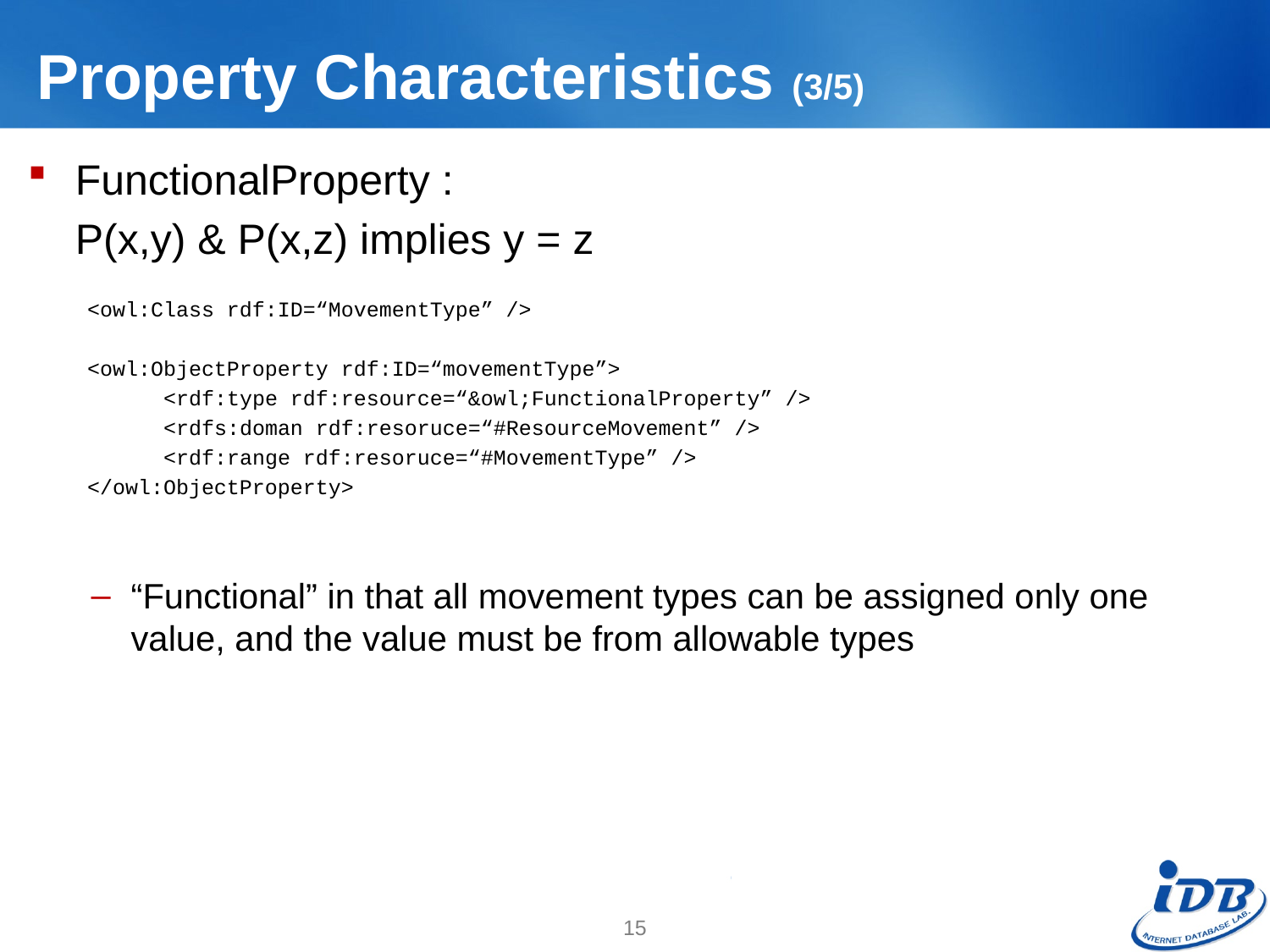

# Property Characteristics (3/5)
FunctionalProperty :
	P(x,y) & P(x,z) implies y = z

“Functional” in that all movement types can be assigned only one value, and the value must be from allowable types
<owl:Class rdf:ID=“MovementType” />

<owl:ObjectProperty rdf:ID=“movementType”>
      <rdf:type rdf:resource=“&owl;FunctionalProperty” />
      <rdfs:doman rdf:resoruce=“#ResourceMovement” />
      <rdf:range rdf:resoruce=“#MovementType” />
</owl:ObjectProperty>
15